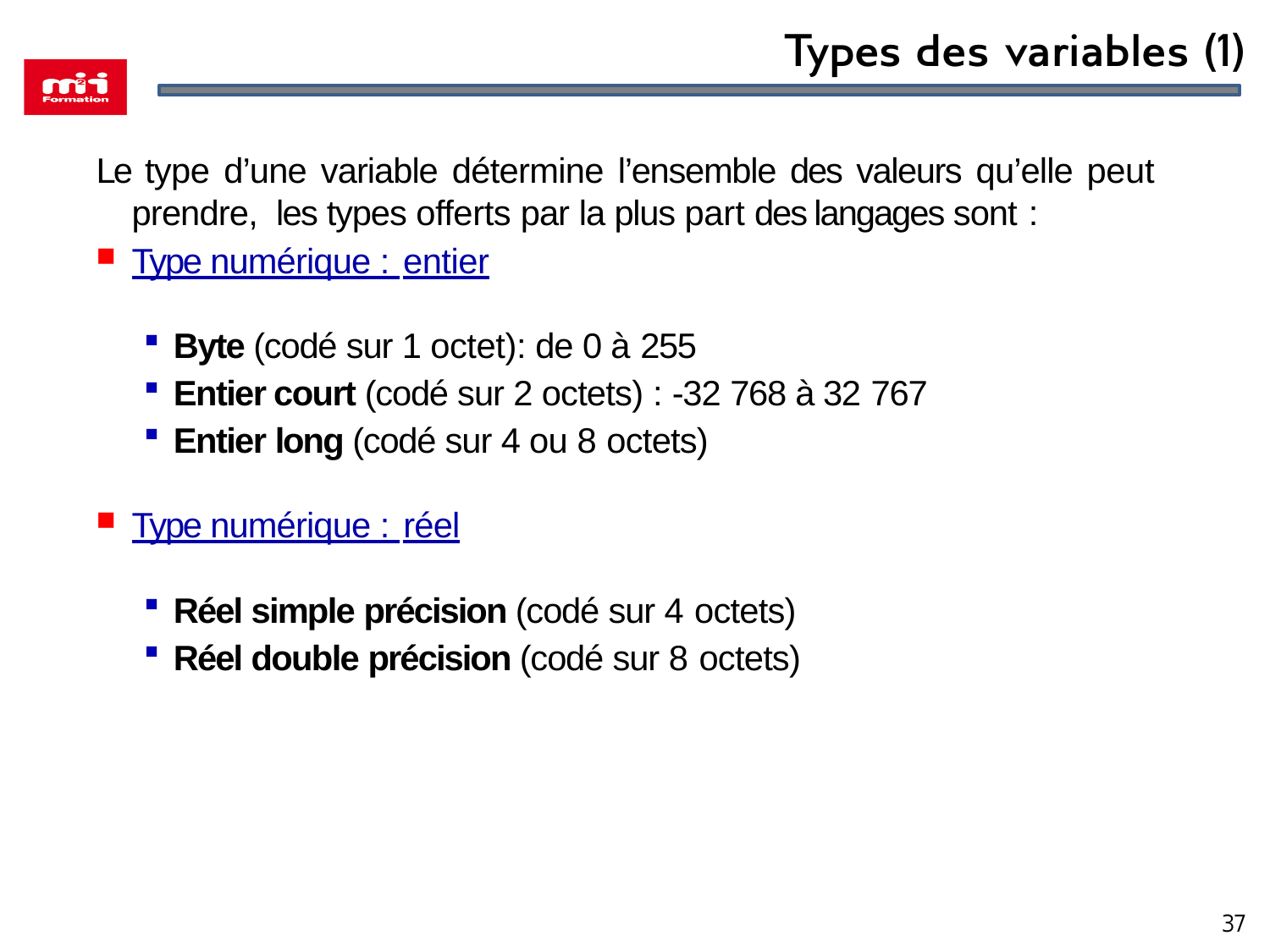

# Types des variables (1)
Le type d’une variable détermine l’ensemble des valeurs qu’elle peut prendre,  les types offerts par la plus part des langages sont :
Type numérique : entier

Byte (codé sur 1 octet): de 0 à 255
Entier court (codé sur 2 octets) : -32 768 à 32 767
Entier long (codé sur 4 ou 8 octets)

Type numérique : réel

Réel simple précision (codé sur 4 octets)
Réel double précision (codé sur 8 octets)
37